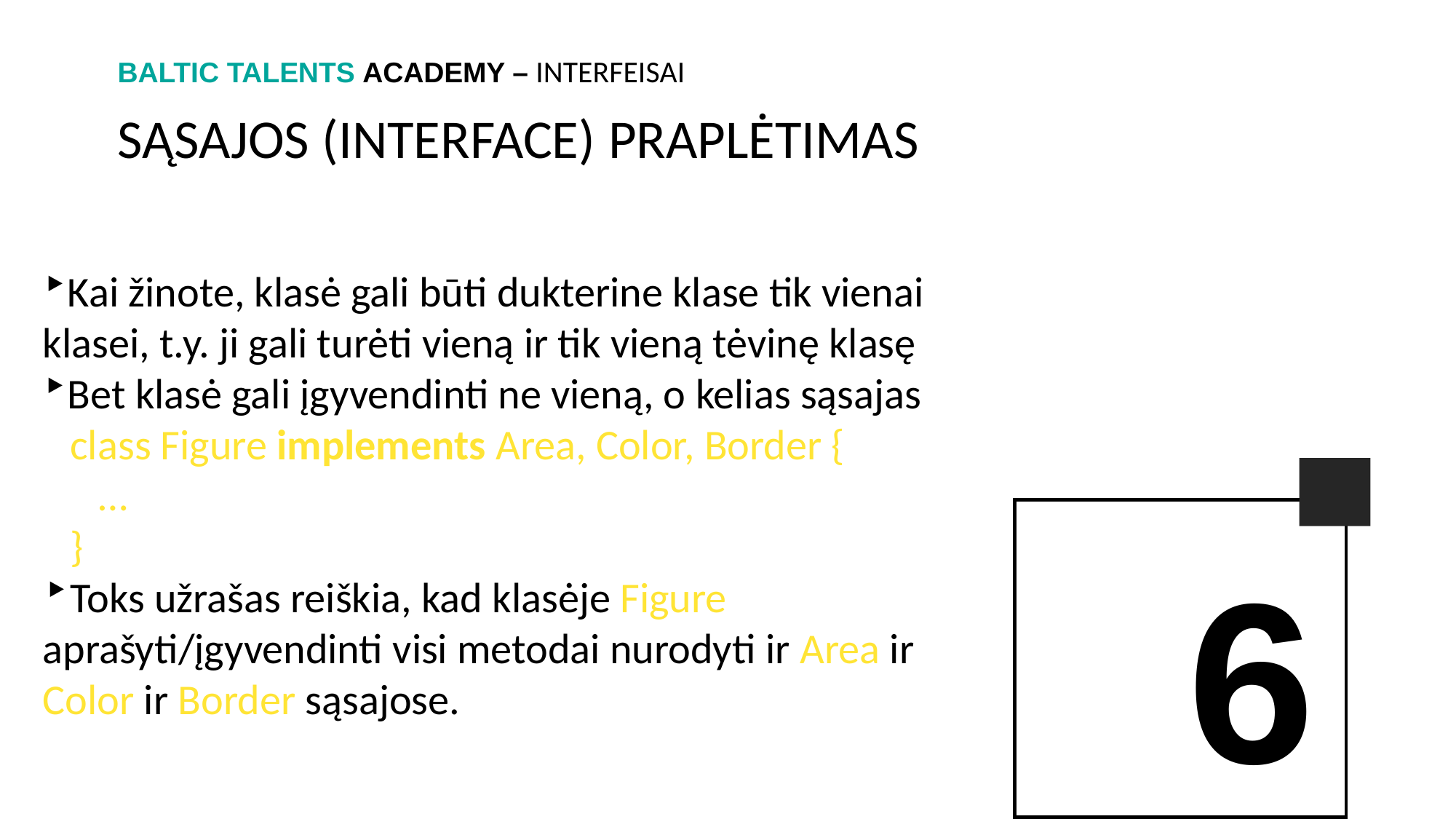

BALTIc TALENTs AcADEMy – Interfeisai
Sąsajos (interface) praplėtimas
Kai žinote, klasė gali būti dukterine klase tik vienai klasei, t.y. ji gali turėti vieną ir tik vieną tėvinę klasę
Bet klasė gali įgyvendinti ne vieną, o kelias sąsajas
class Figure implements Area, Color, Border {
   …
}
Toks užrašas reiškia, kad klasėje Figure aprašyti/įgyvendinti visi metodai nurodyti ir Area ir Color ir Border sąsajose.

6